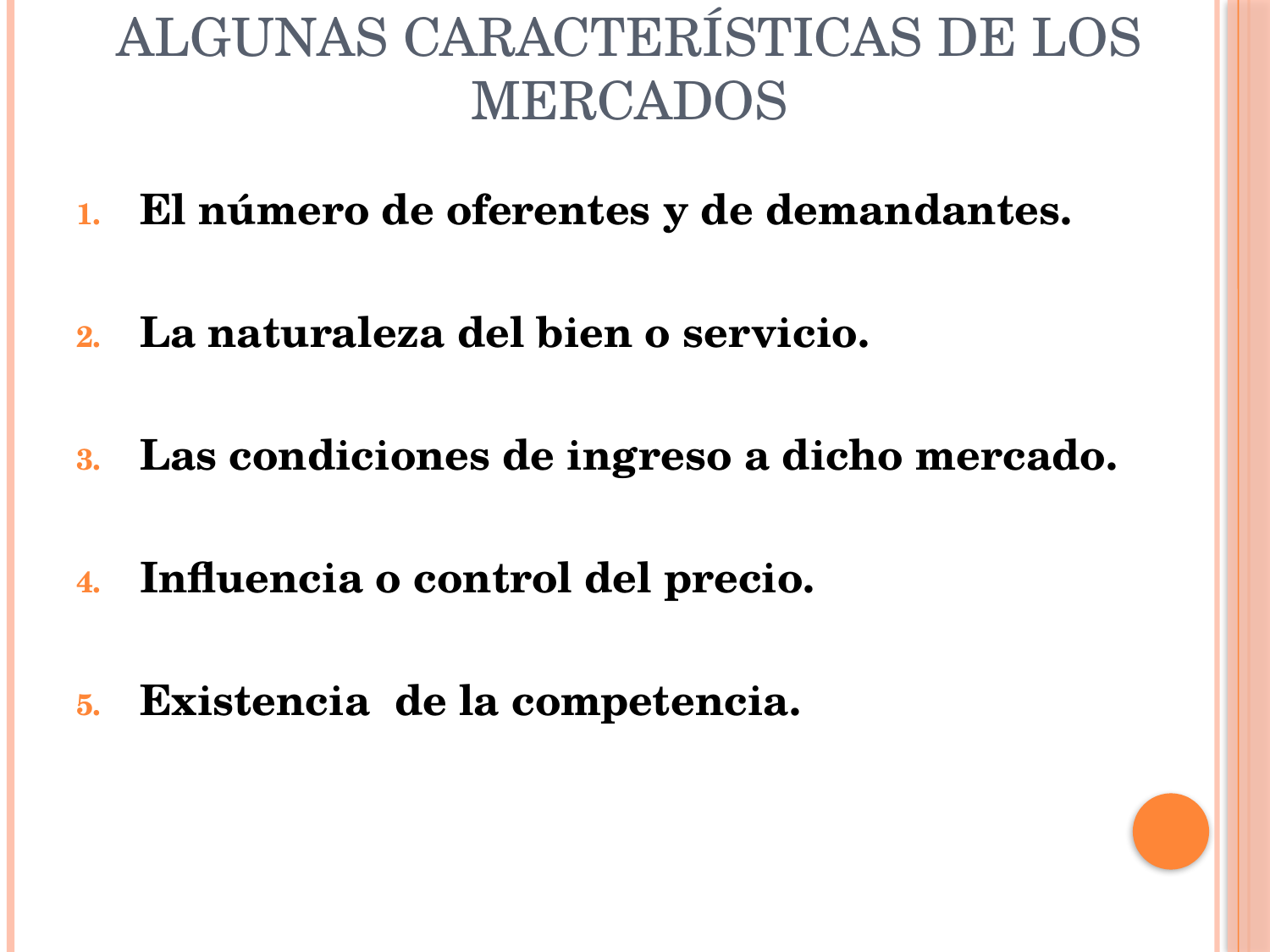

# Algunas características de los mercados
El número de oferentes y de demandantes.

La naturaleza del bien o servicio.

Las condiciones de ingreso a dicho mercado.

Influencia o control del precio.

Existencia  de la competencia.